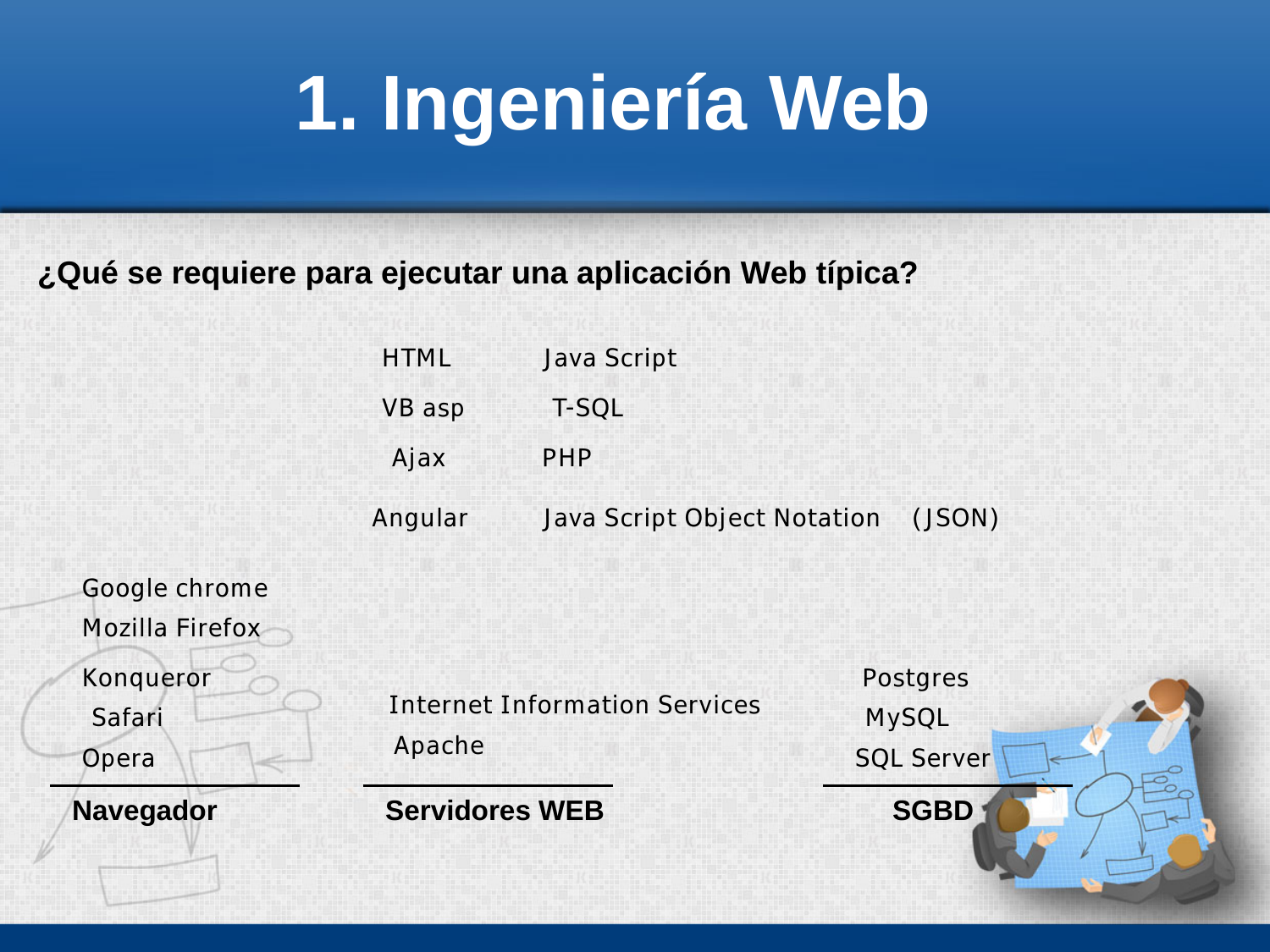

1. Ingeniería Web
¿Qué se requiere para ejecutar una aplicación Web típica?
HTML
Java Script
VB asp
T-SQL
Ajax
PHP
Angular
Java Script Object Notation
(JSON)
Google chrome
Mozilla Firefox
Konqueror
Safari
Opera
Navegador
Postgres
Internet Information Services
MySQL
Apache
SQL Server
Servidores WEB
SGBD